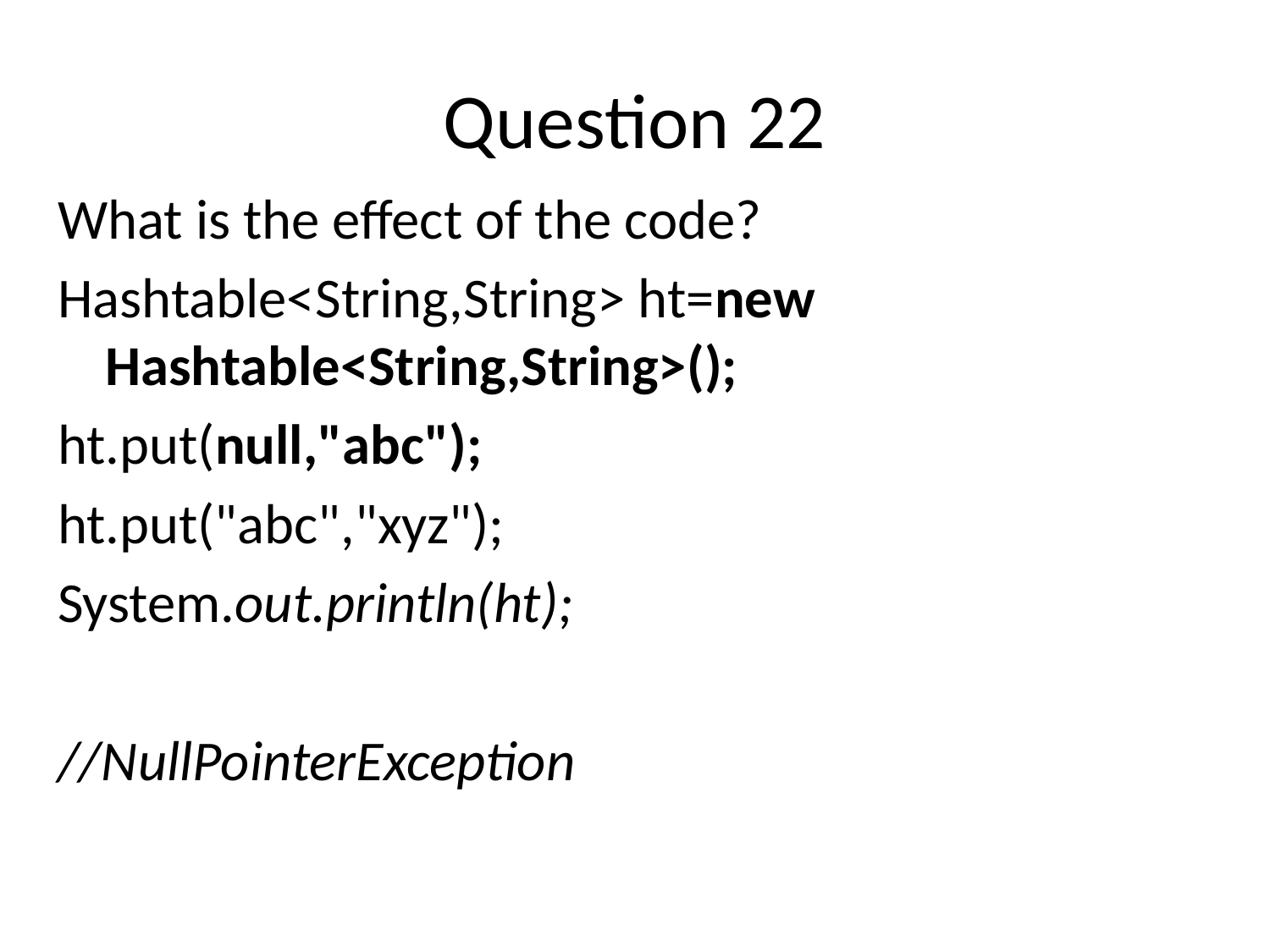

# Question 22
What is the effect of the code?
Hashtable<String,String> ht=new Hashtable<String,String>();
ht.put(null,"abc");
ht.put("abc","xyz");
System.out.println(ht);

//NullPointerException